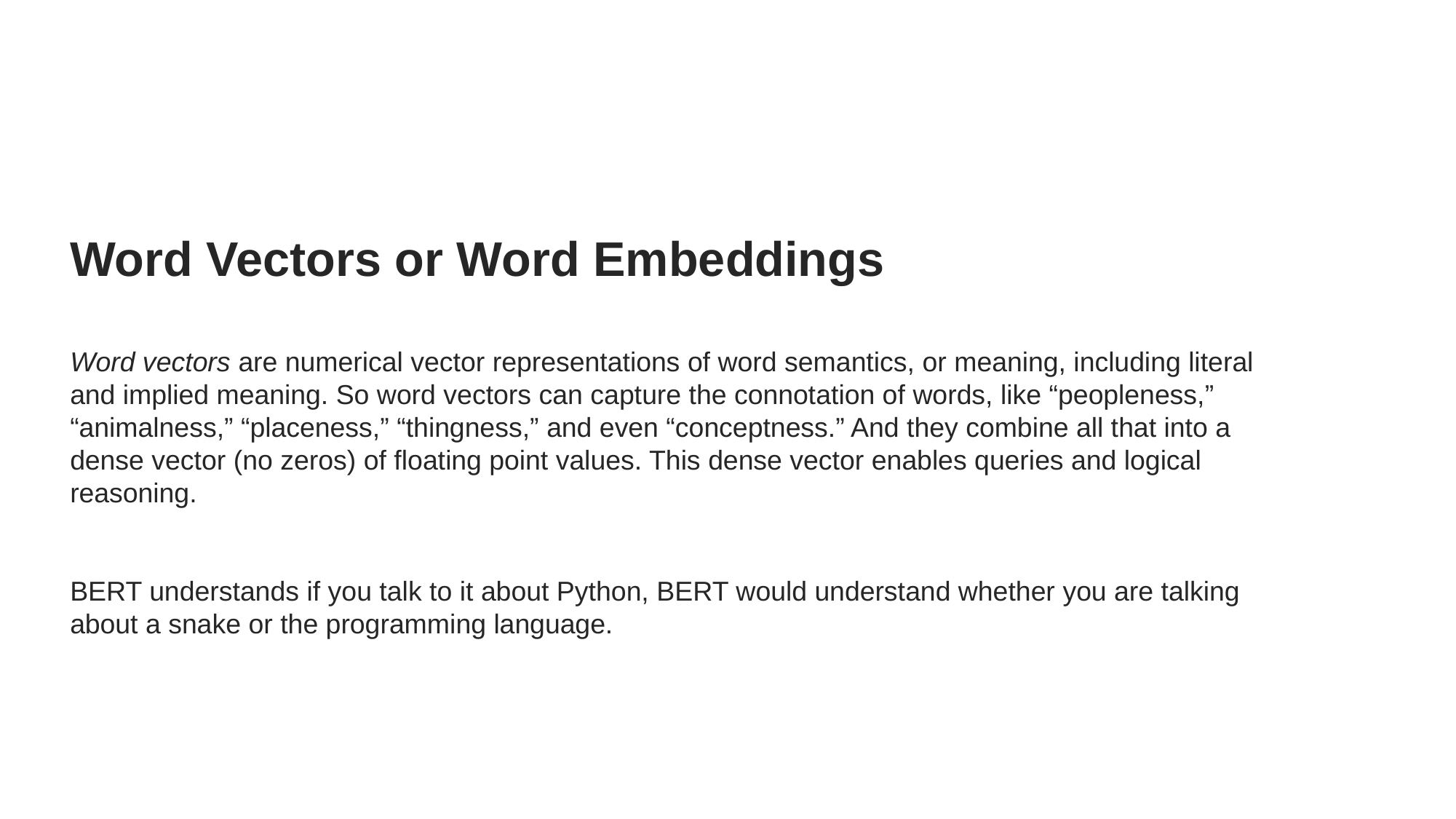

Word Vectors or Word Embeddings

Word vectors are numerical vector representations of word semantics, or meaning, including literal and implied meaning. So word vectors can capture the connotation of words, like “peopleness,” “animalness,” “placeness,” “thingness,” and even “conceptness.” And they combine all that into a dense vector (no zeros) of floating point values. This dense vector enables queries and logical reasoning.

BERT understands if you talk to it about Python, BERT would understand whether you are talking about a snake or the programming language.